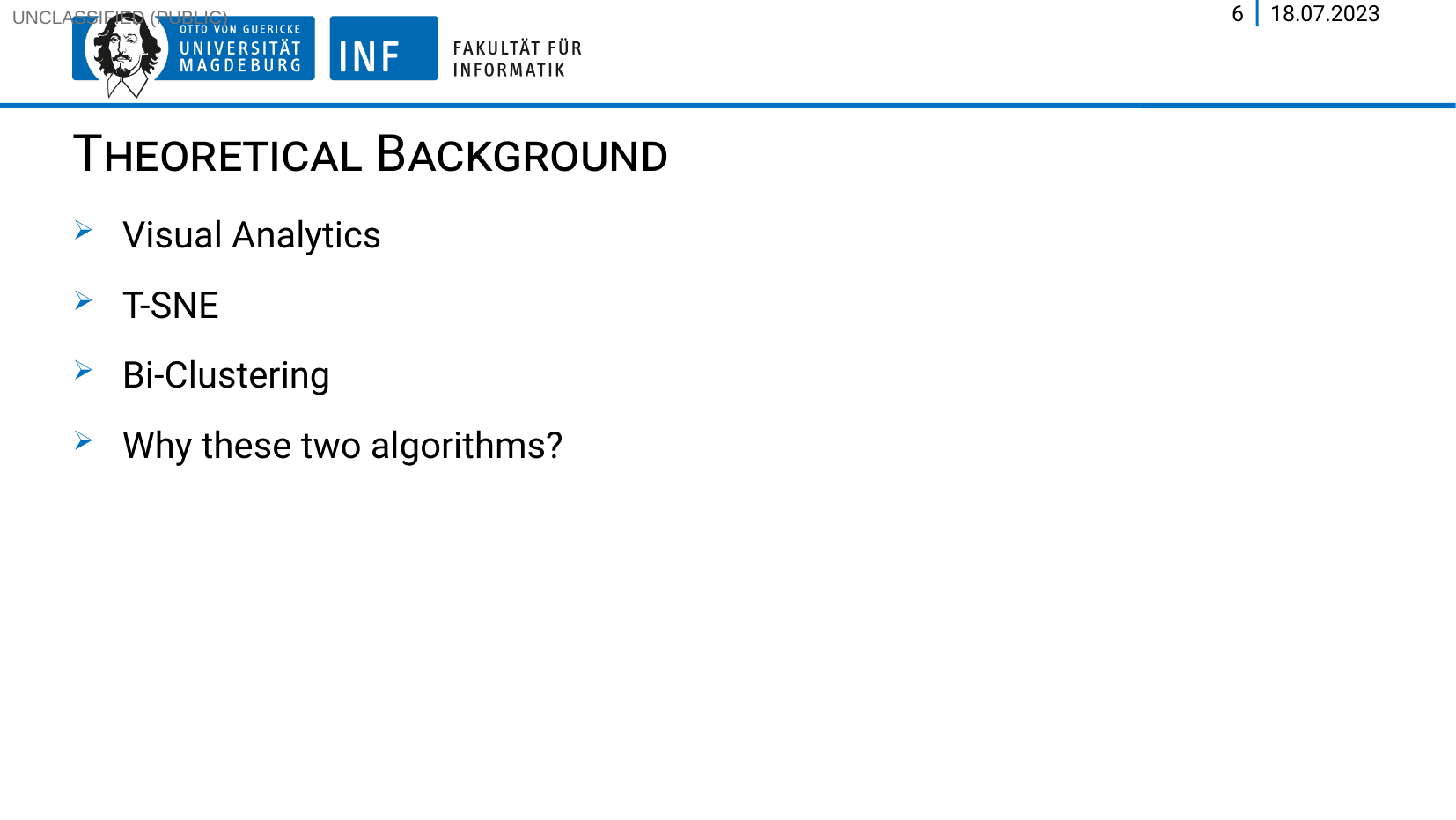

Theoretical Background
Visual Analytics
T-SNE
Bi-Clustering
Why these two algorithms?
6
18.07.2023